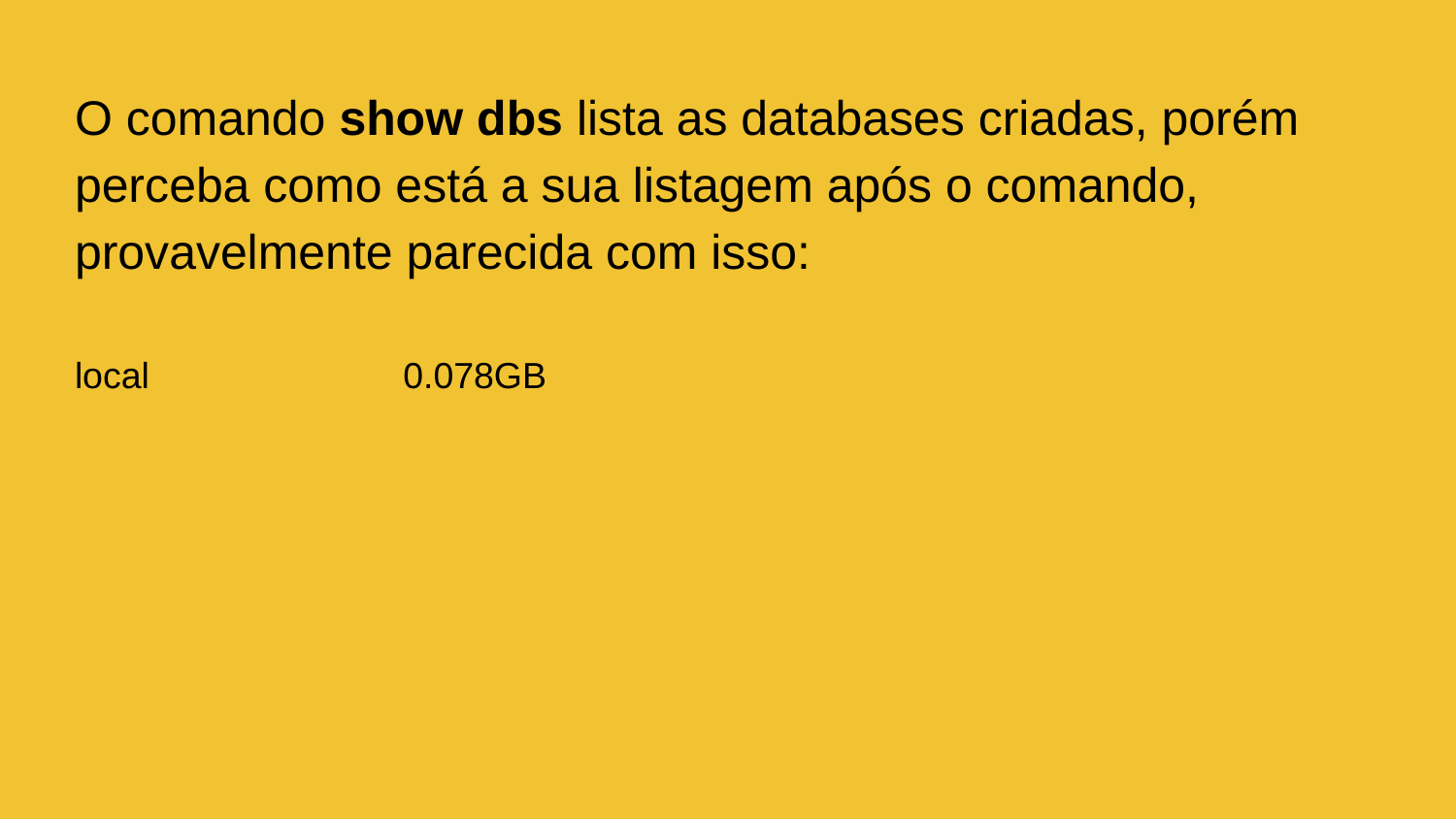

O comando show dbs lista as databases criadas, porém perceba como está a sua listagem após o comando, provavelmente parecida com isso:

local                         0.078GB